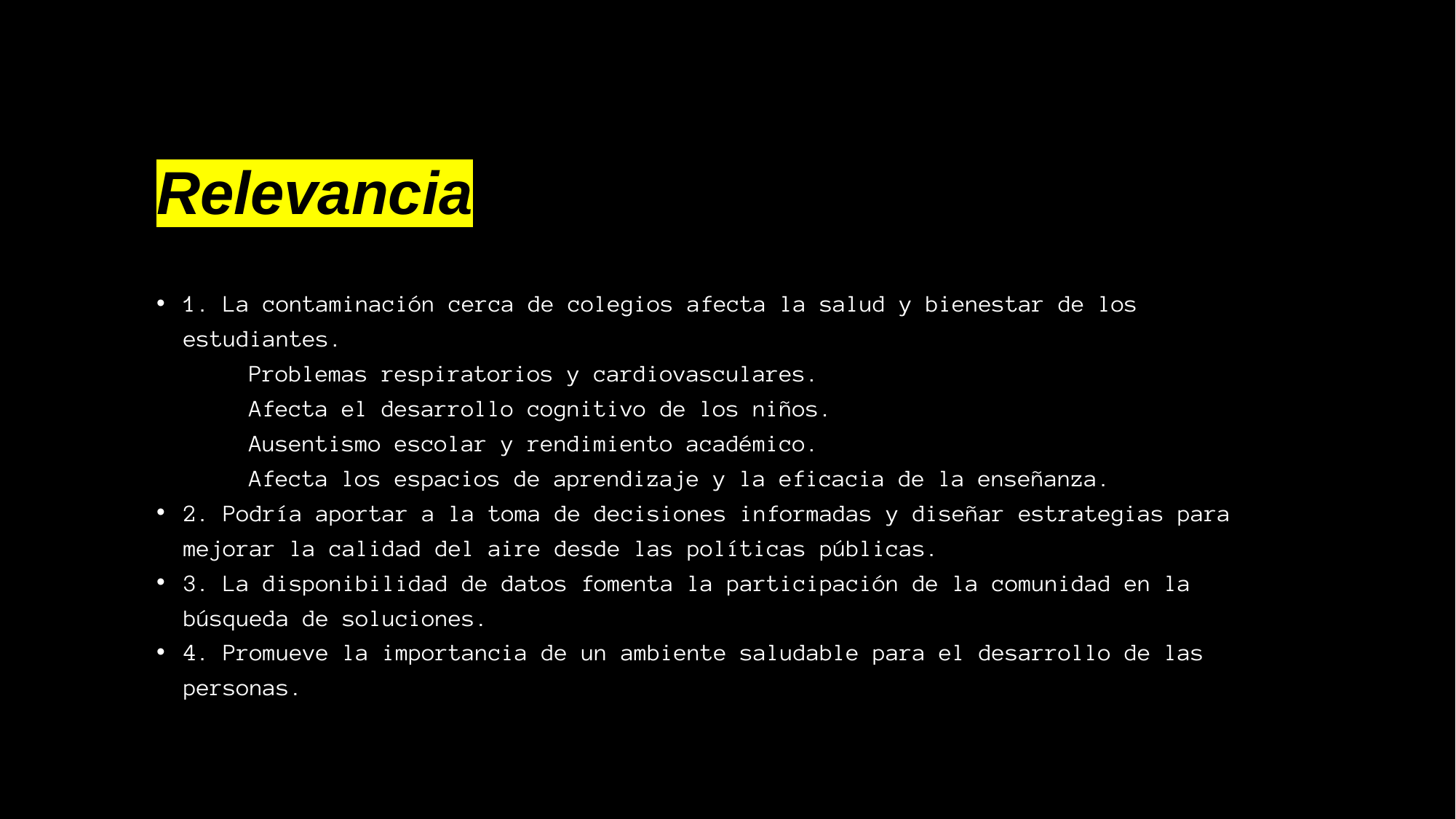

# Relevancia
1. La contaminación cerca de colegios afecta la salud y bienestar de los estudiantes.
       Problemas respiratorios y cardiovasculares.
       Afecta el desarrollo cognitivo de los niños.
       Ausentismo escolar y rendimiento académico.
       Afecta los espacios de aprendizaje y la eficacia de la enseñanza.
2. Podría aportar a la toma de decisiones informadas y diseñar estrategias para mejorar la calidad del aire desde las políticas públicas.
3. La disponibilidad de datos fomenta la participación de la comunidad en la búsqueda de soluciones.
4. Promueve la importancia de un ambiente saludable para el desarrollo de las personas.